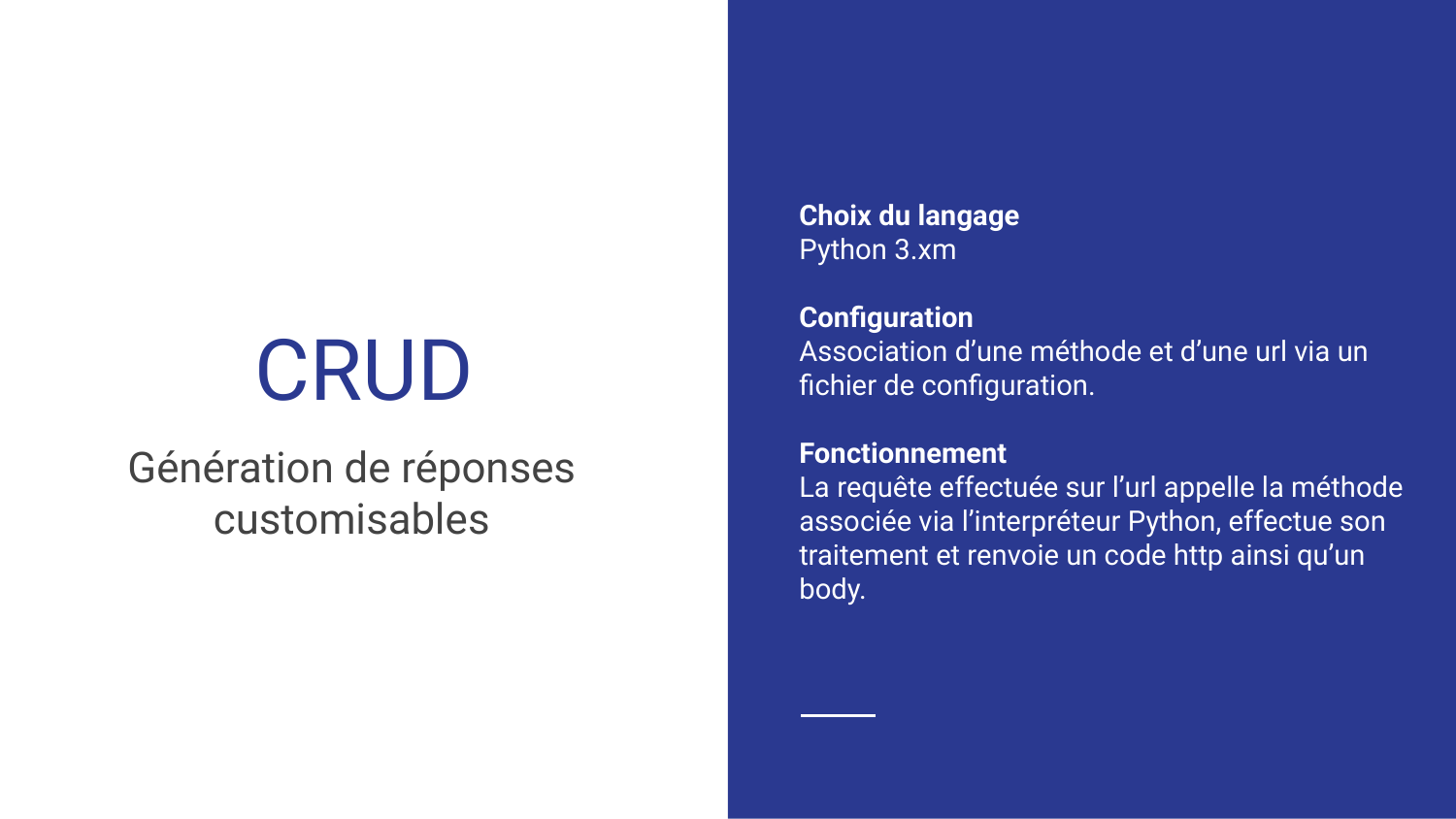

# CRUD
Choix du langage
Python 3.xm

Configuration
Association d’une méthode et d’une url via un fichier de configuration.

Fonctionnement
La requête effectuée sur l’url appelle la méthode associée via l’interpréteur Python, effectue son traitement et renvoie un code http ainsi qu’un body.

Génération de réponses customisables